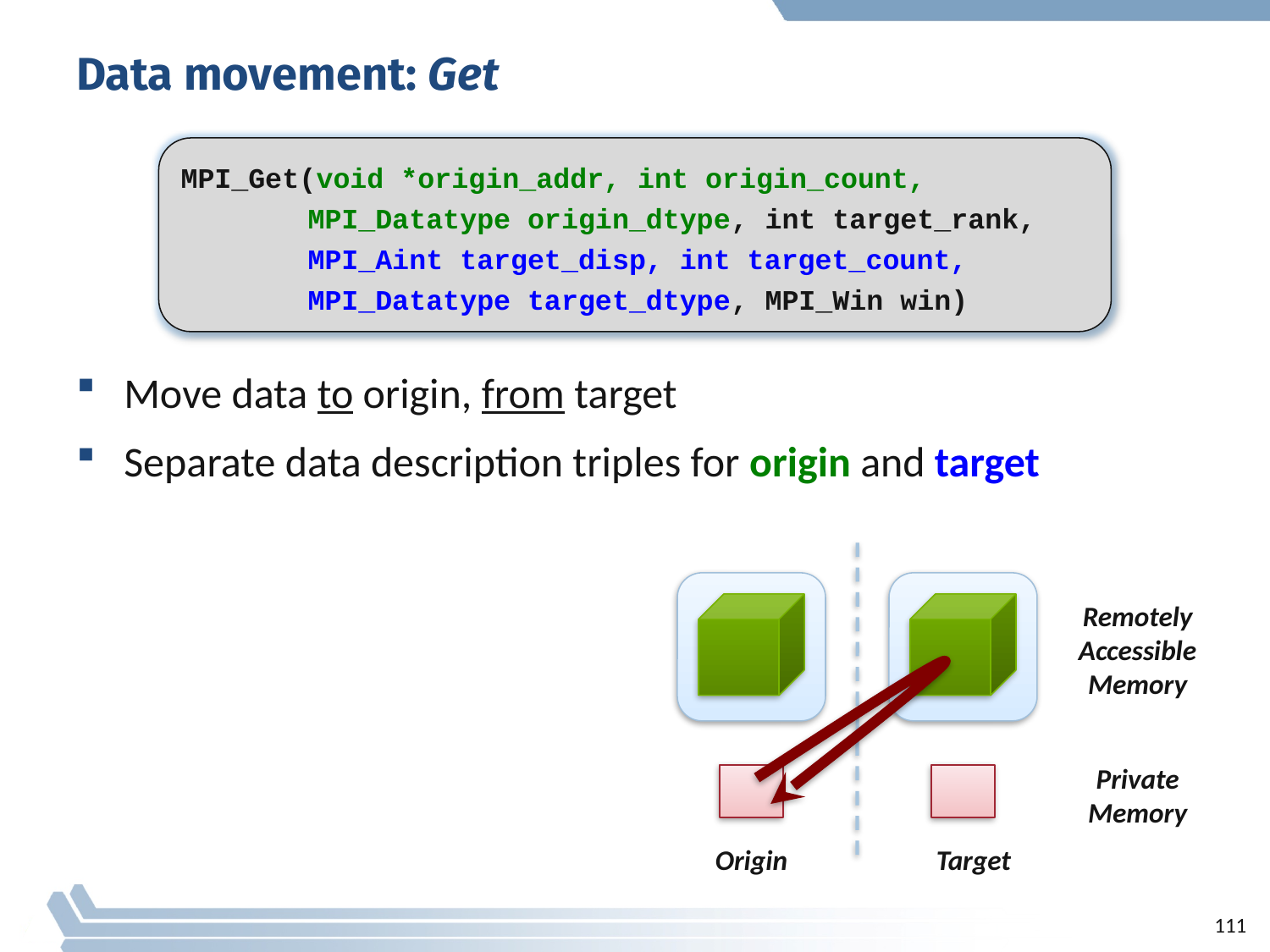

# Data movement: Get
MPI_Get(void *origin_addr, int origin_count,
	MPI_Datatype origin_dtype, int target_rank,
	MPI_Aint target_disp, int target_count,
	MPI_Datatype target_dtype, MPI_Win win)
Move data to origin, from target
Separate data description triples for origin and target

Remotely Accessible Memory

Private Memory

Origin
Target
111